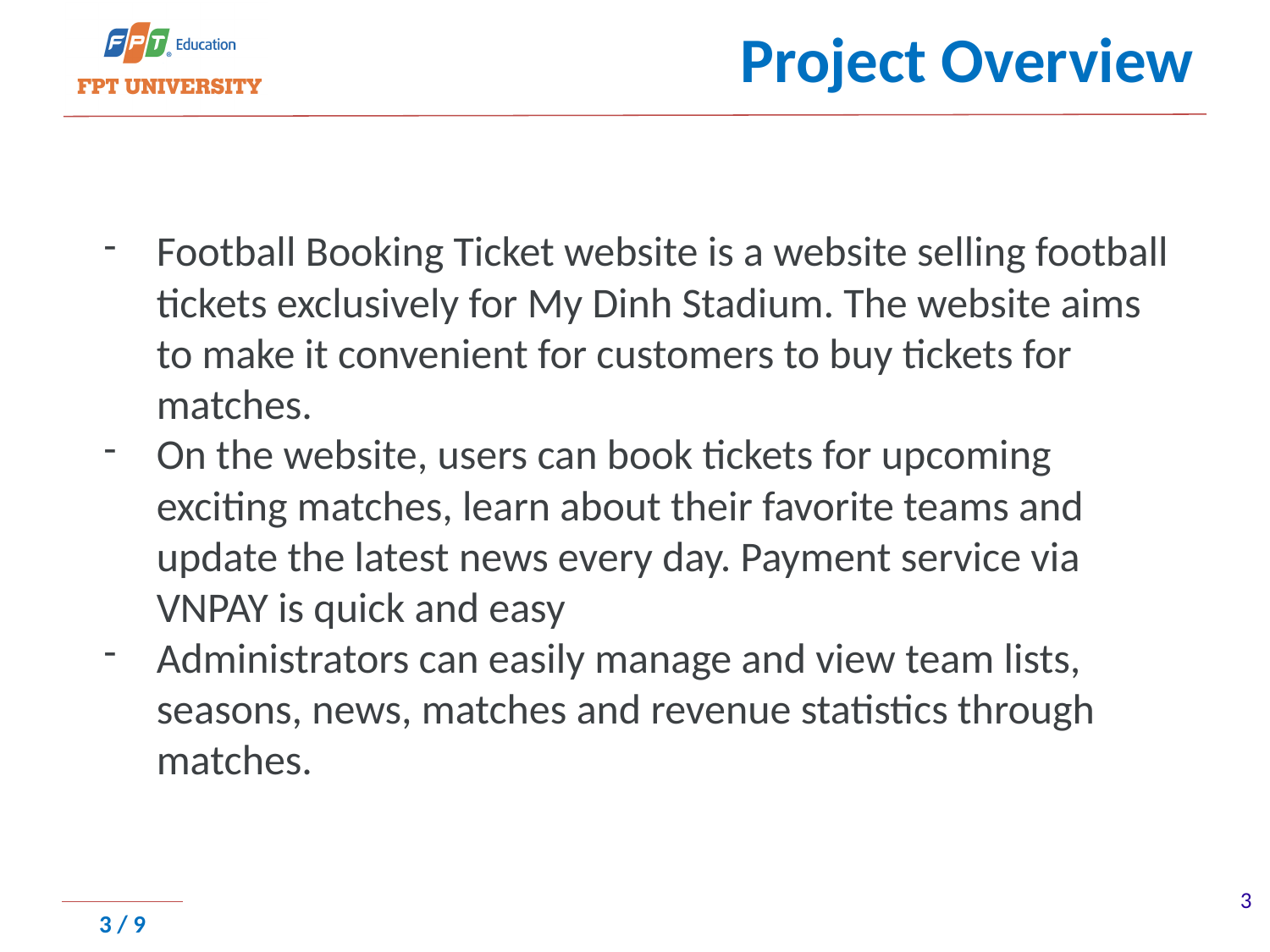

# Project Overview
Football Booking Ticket website is a website selling football tickets exclusively for My Dinh Stadium. The website aims to make it convenient for customers to buy tickets for matches.
On the website, users can book tickets for upcoming exciting matches, learn about their favorite teams and update the latest news every day. Payment service via VNPAY is quick and easy
Administrators can easily manage and view team lists, seasons, news, matches and revenue statistics through matches.
3